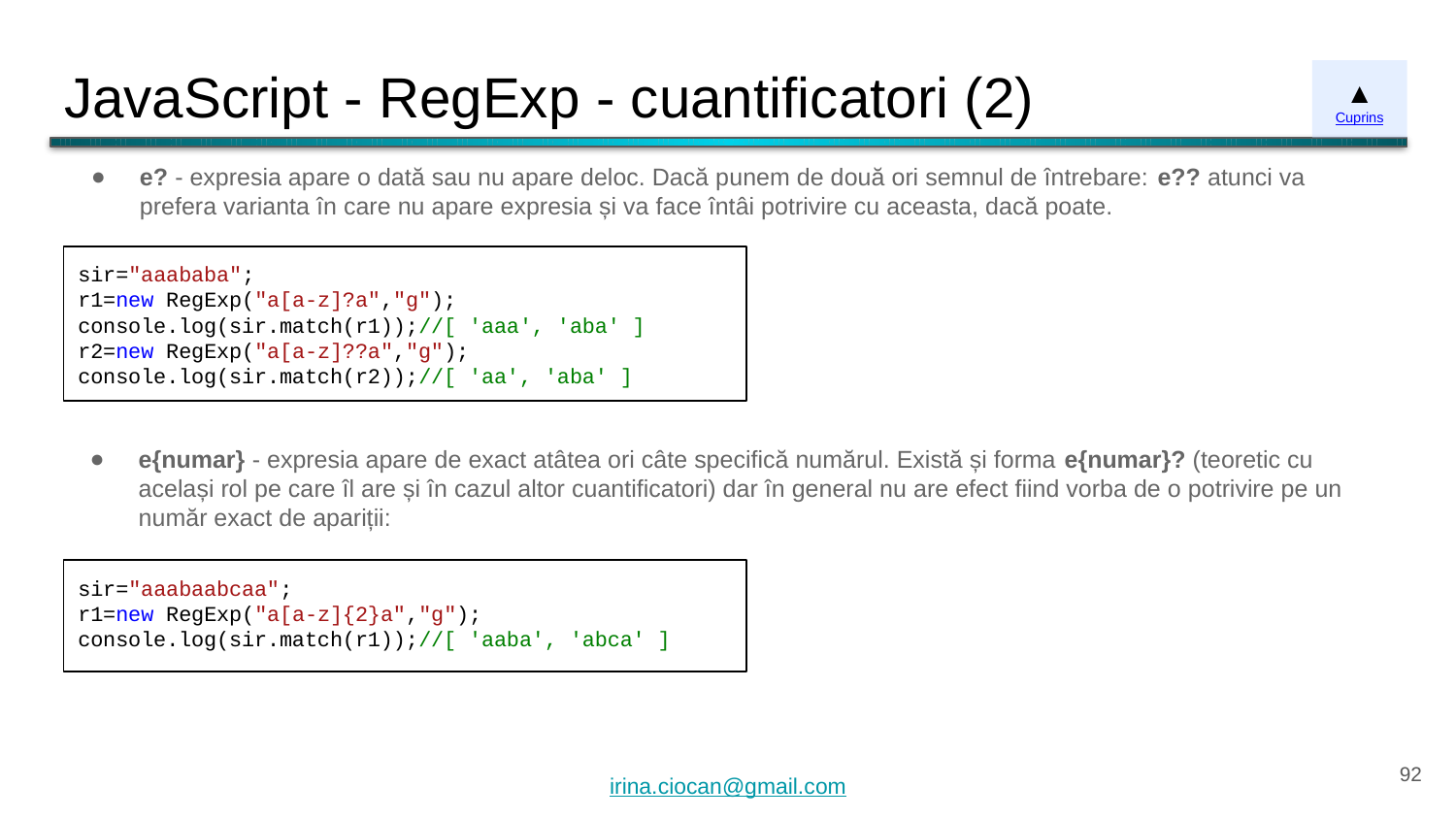

# JavaScript - RegExp - cuantificatori (2)
▲
Cuprins

e? - expresia apare o dată sau nu apare deloc. Dacă punem de două ori semnul de întrebare: e?? atunci va prefera varianta în care nu apare expresia și va face întâi potrivire cu aceasta, dacă poate.
sir="aaababa";
r1=new RegExp("a[a-z]?a","g");
console.log(sir.match(r1));//[ 'aaa', 'aba' ]
r2=new RegExp("a[a-z]??a","g");
console.log(sir.match(r2));//[ 'aa', 'aba' ]
e{numar} - expresia apare de exact atâtea ori câte specifică numărul. Există și forma e{numar}? (teoretic cu același rol pe care îl are și în cazul altor cuantificatori) dar în general nu are efect fiind vorba de o potrivire pe un număr exact de apariții:
sir="aaabaabcaa";
r1=new RegExp("a[a-z]{2}a","g");
console.log(sir.match(r1));//[ 'aaba', 'abca' ]
92
irina.ciocan@gmail.com